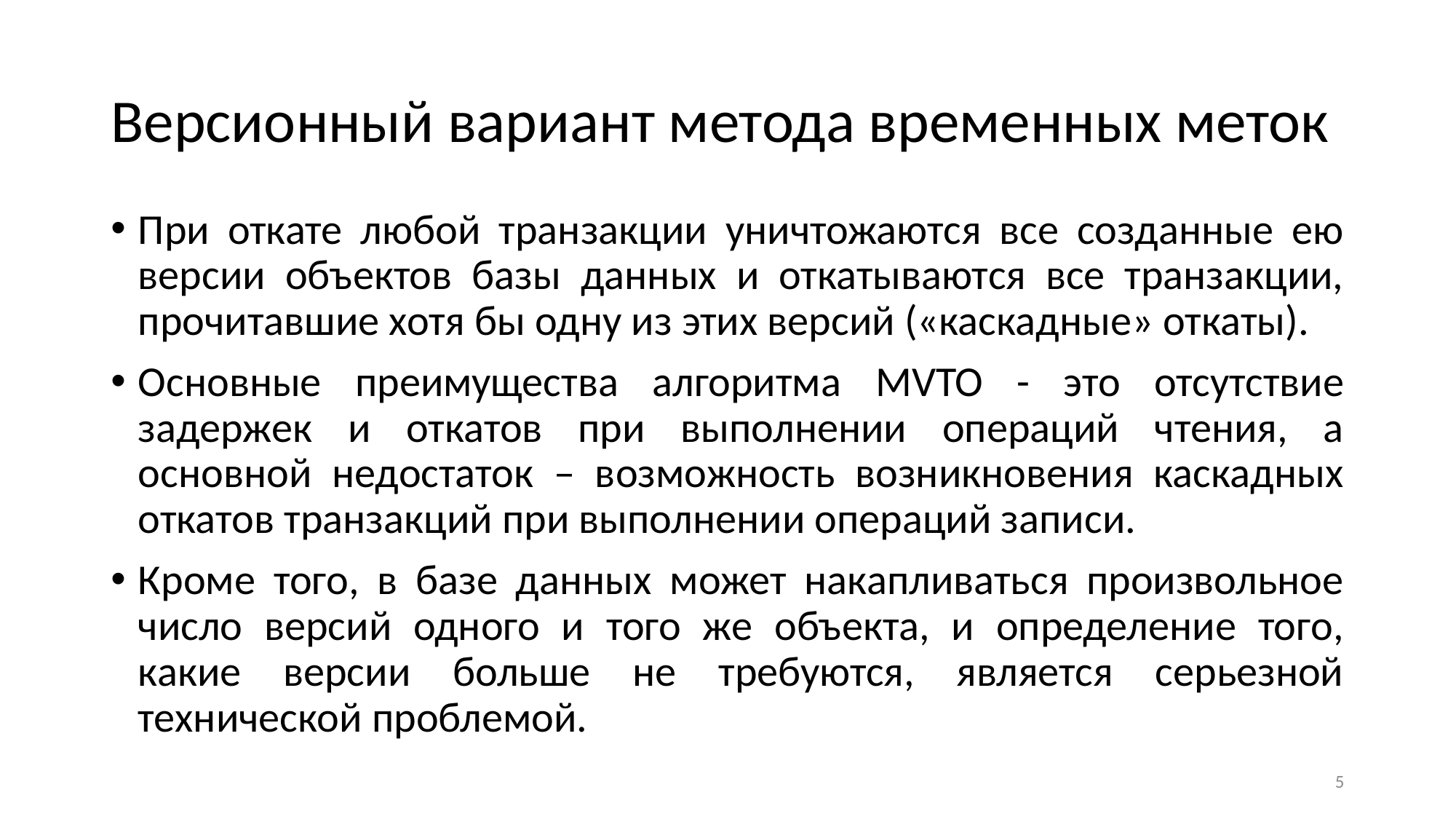

# Версионный вариант метода временных меток
При откате любой транзакции уничтожаются все созданные ею версии объектов базы данных и откатываются все транзакции, прочитавшие хотя бы одну из этих версий («каскадные» откаты).
Основные преимущества алгоритма MVTO - это отсутствие задержек и откатов при выполнении операций чтения, а основной недостаток – возможность возникновения каскадных откатов транзакций при выполнении операций записи.
Кроме того, в базе данных может накапливаться произвольное число версий одного и того же объекта, и определение того, какие версии больше не требуются, является серьезной технической проблемой.

5